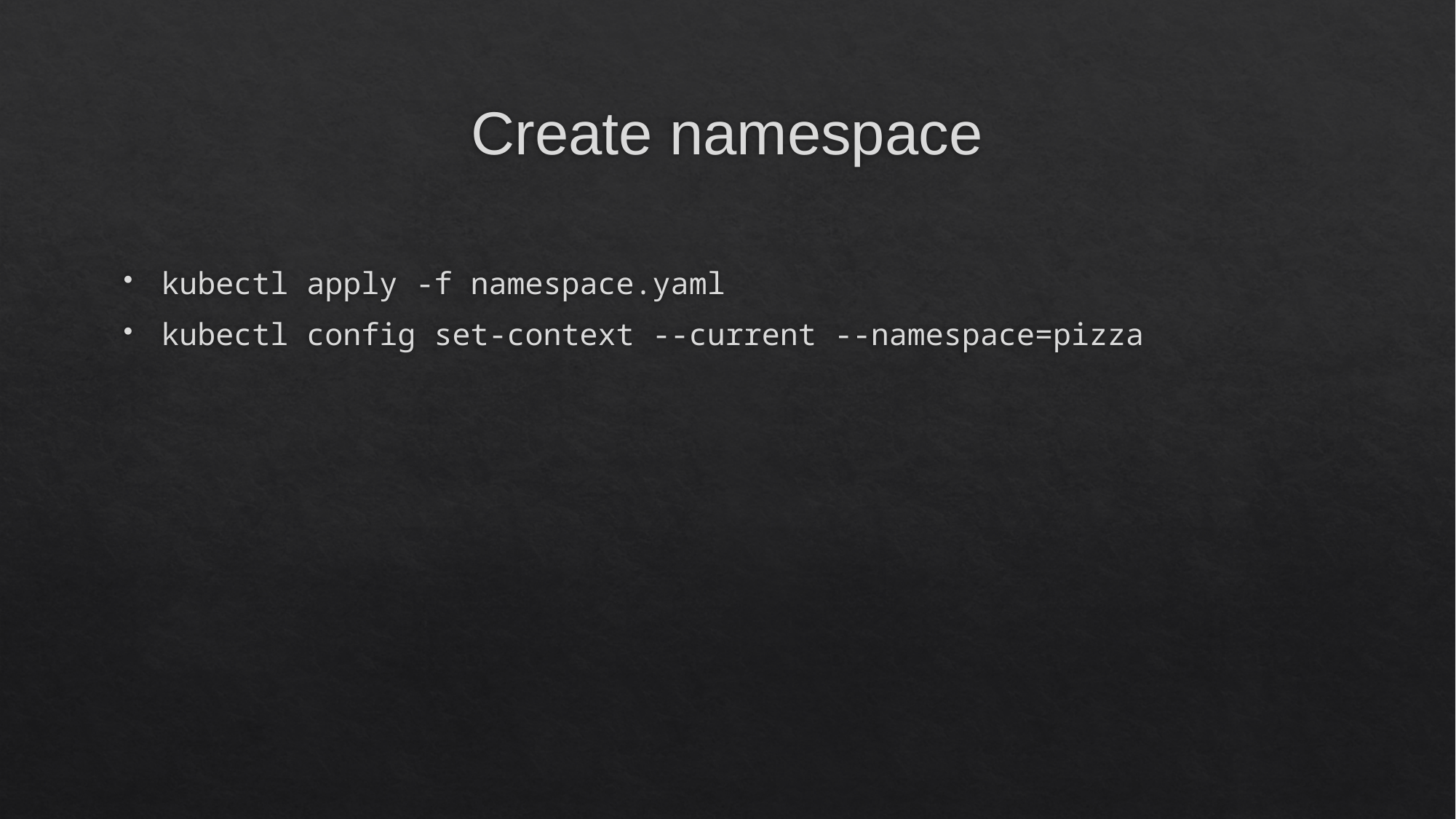

# Create namespace

kubectl apply -f namespace.yaml
kubectl config set-context --current --namespace=pizza